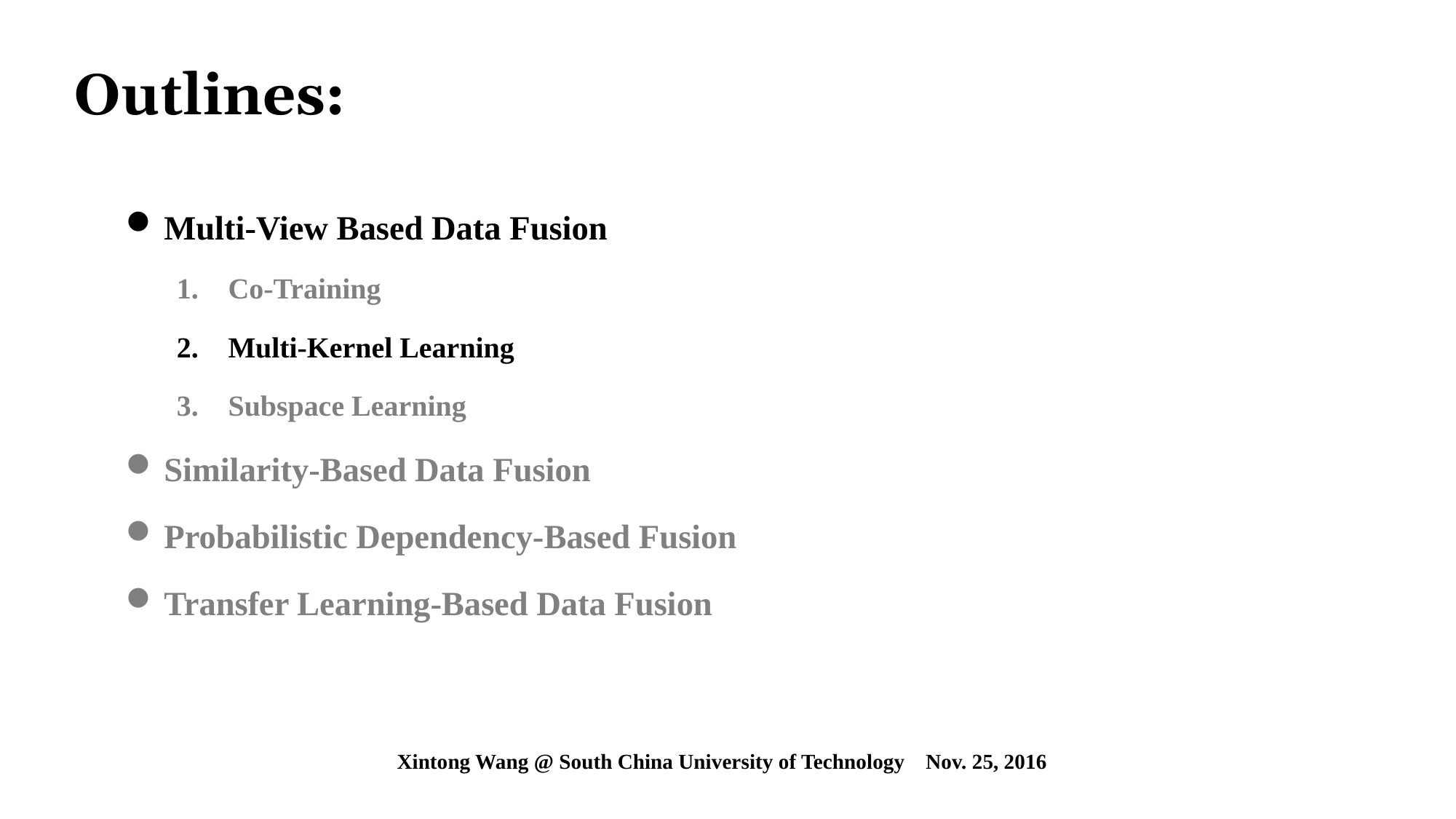

# Outlines:
Multi-View Based Data Fusion
Co-Training
Multi-Kernel Learning
Subspace Learning
Similarity-Based Data Fusion
Probabilistic Dependency-Based Fusion
Transfer Learning-Based Data Fusion

Xintong Wang @ South China University of Technology    Nov. 25, 2016